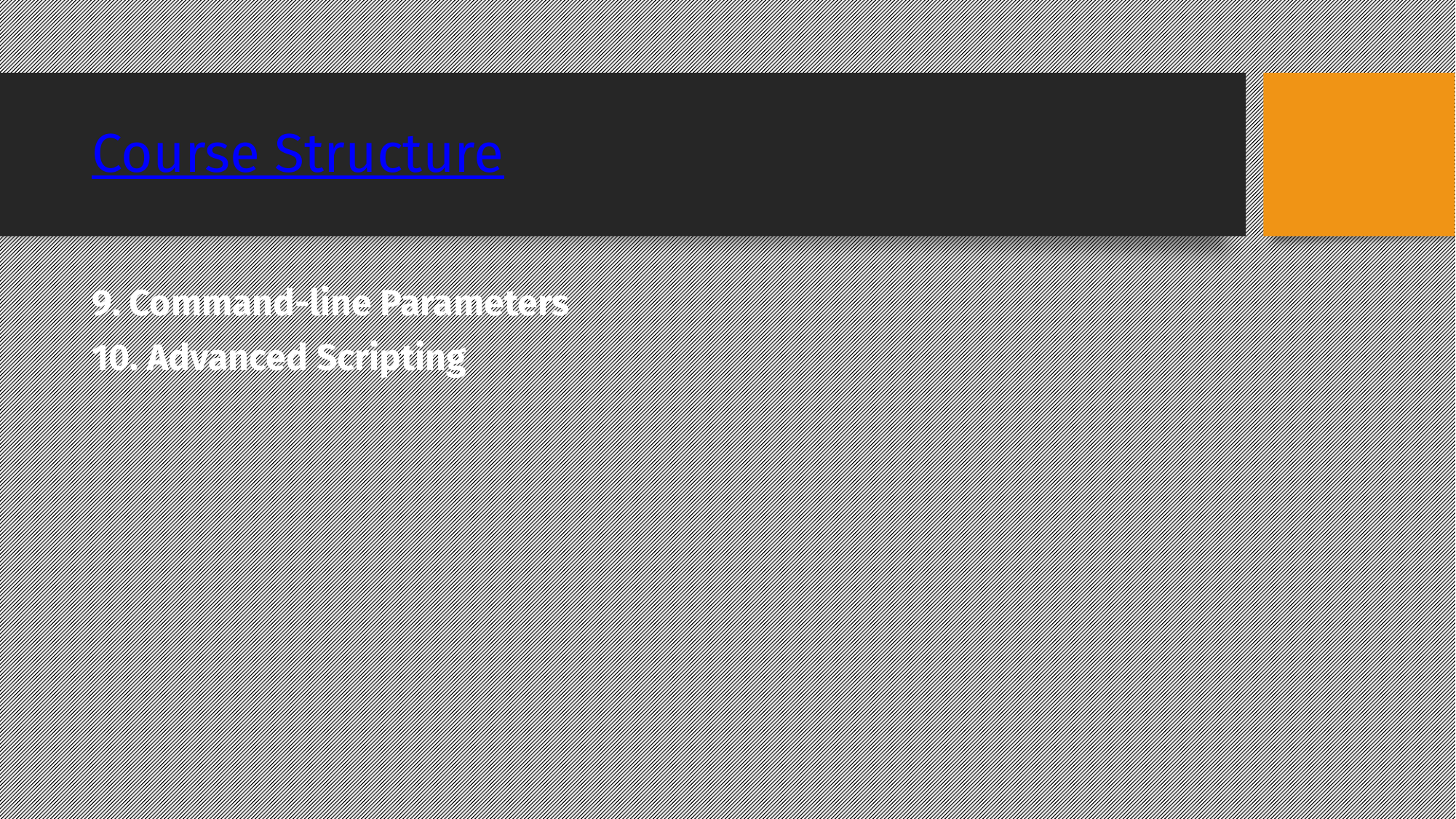

Course Structure
9. Command-line Parameters
10. Advanced Scripting